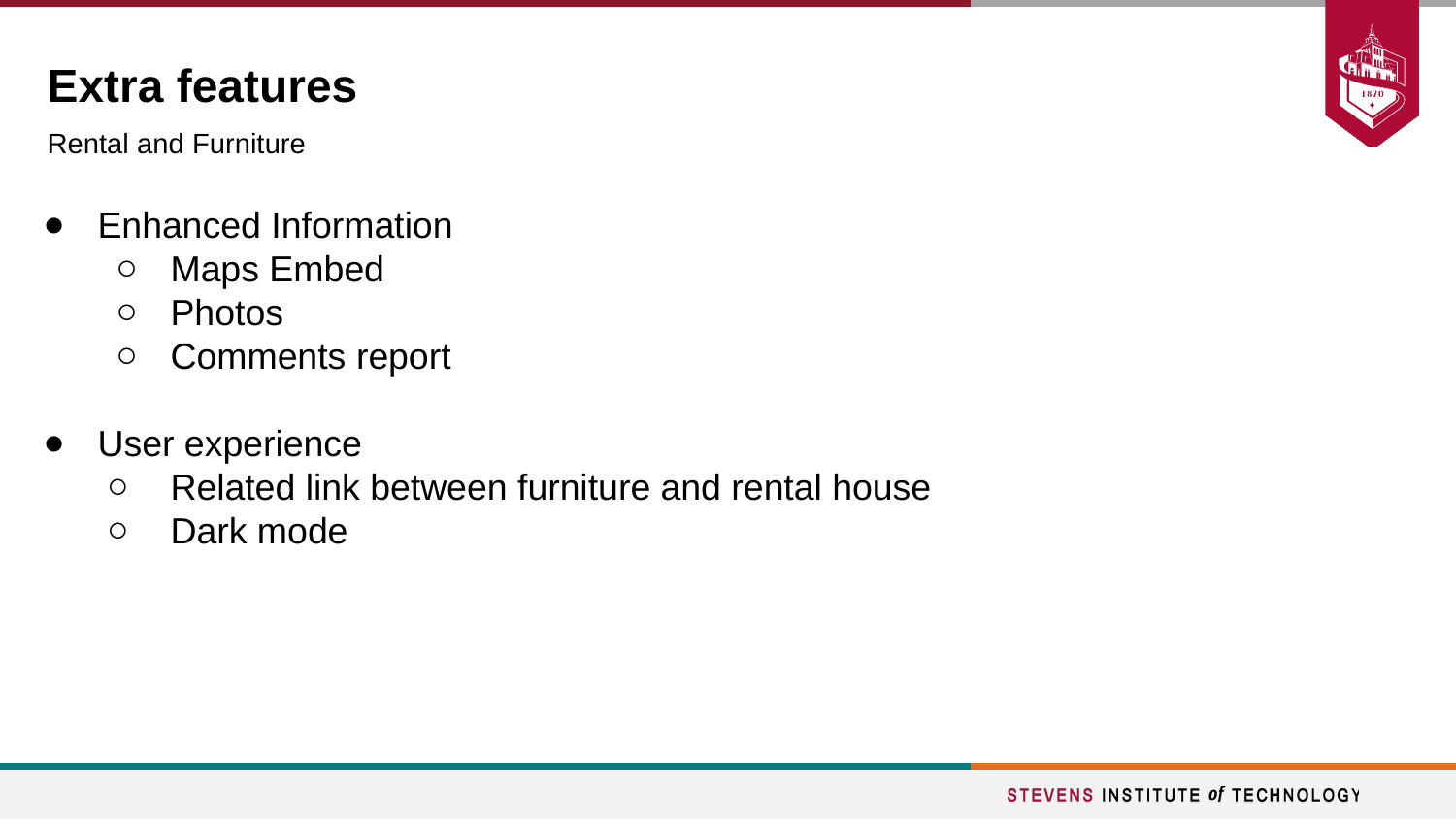

# Extra features
Rental and Furniture

Enhanced Information
Maps Embed
Photos
Comments report

User experience
Related link between furniture and rental house
Dark mode